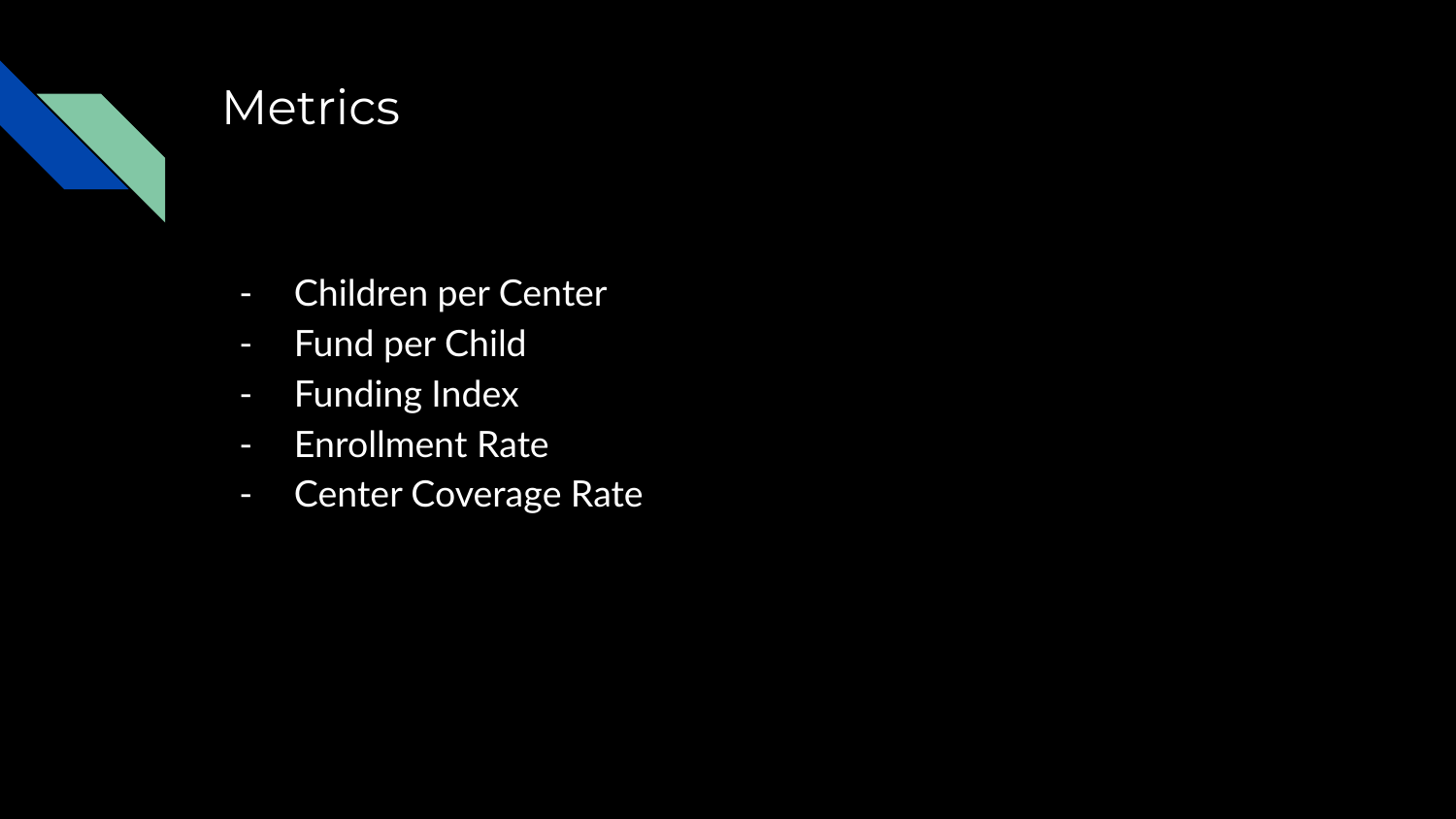

# Metrics
Children per Center
Fund per Child
Funding Index
Enrollment Rate
Center Coverage Rate